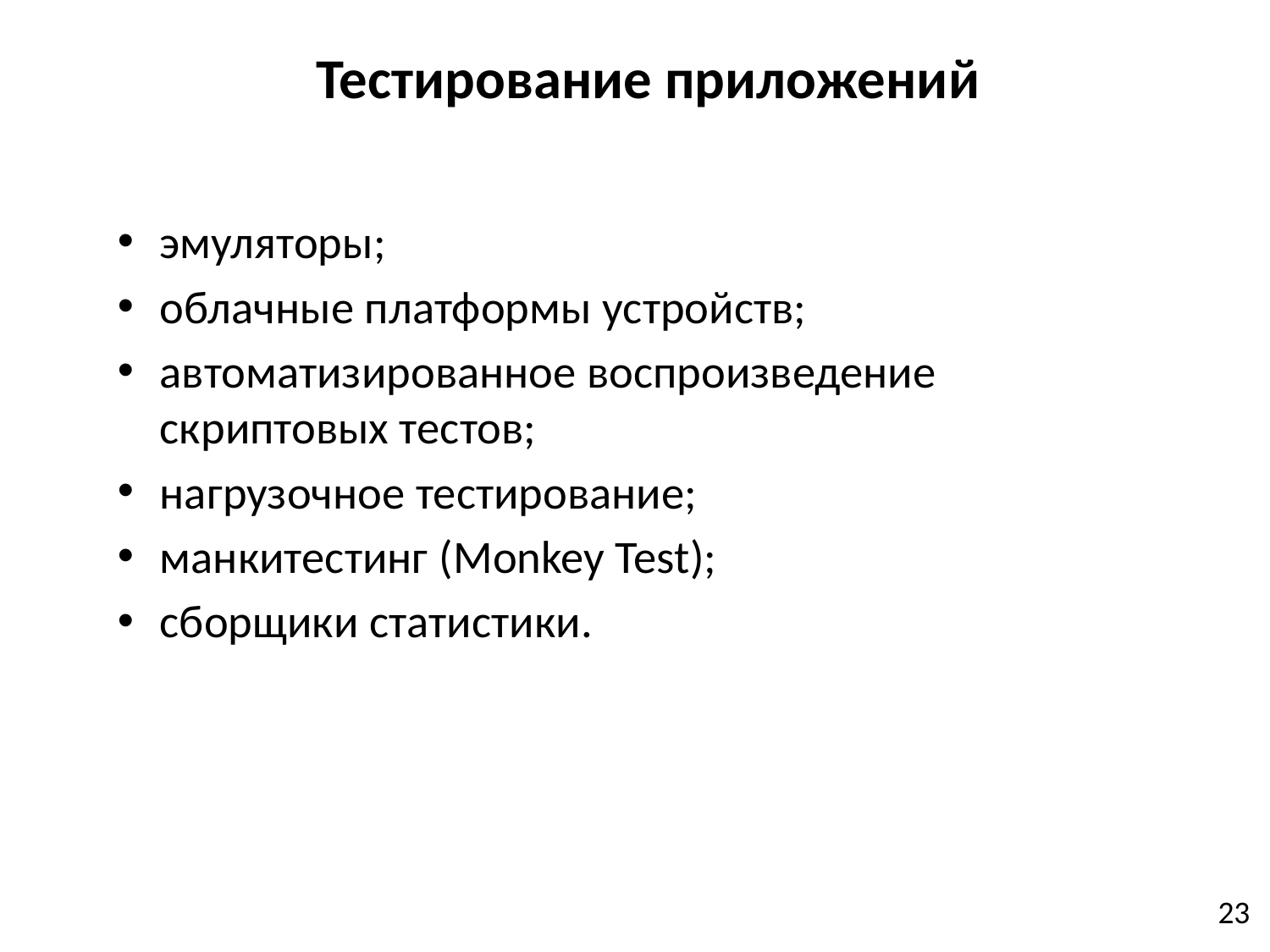

# Тестирование приложений
эмуляторы;
облачные платформы устройств;
автоматизированное воспроизведение скриптовых тестов;
нагрузочное тестирование;
манкитестинг (Monkey Test);
сборщики статистики.
23